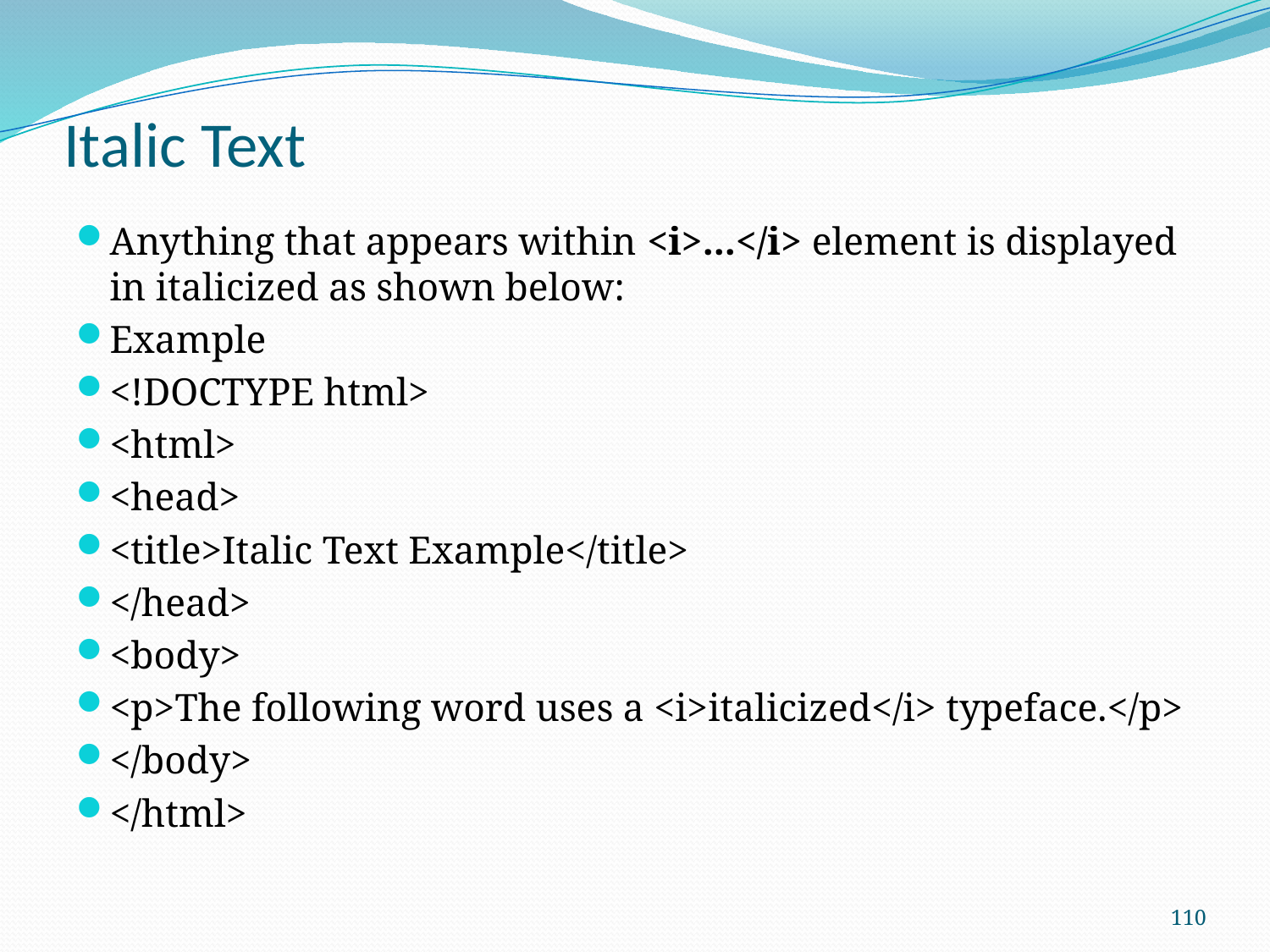

# Italic Text
Anything that appears within <i>...</i> element is displayed in italicized as shown below:
Example
<!DOCTYPE html>
<html>
<head>
<title>Italic Text Example</title>
</head>
<body>
<p>The following word uses a <i>italicized</i> typeface.</p>
</body>
</html>
110